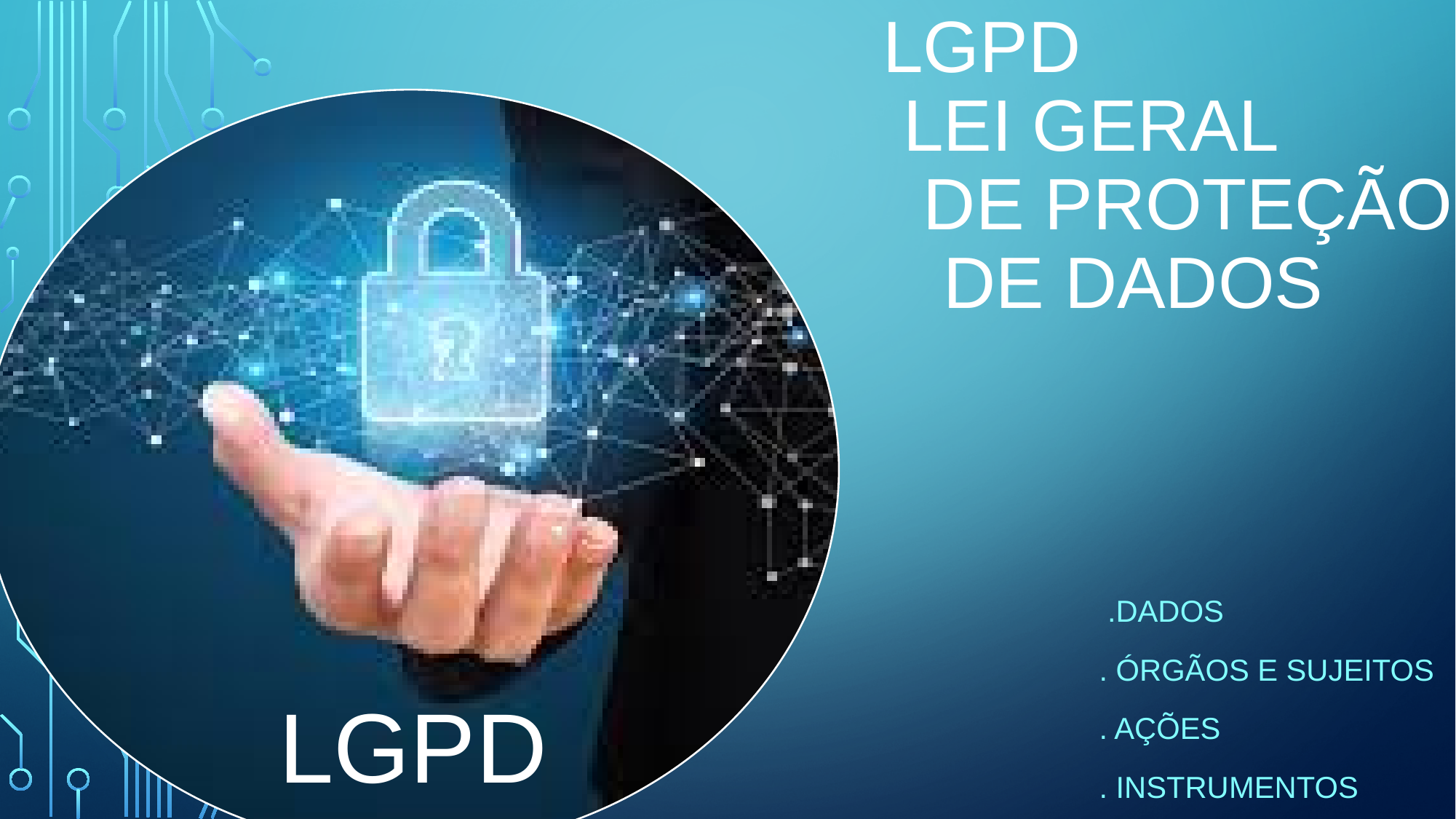

# LGPD lei geral de proteção de dados
LGPD
 .dados
. órgãos e sujeitos
. ações
. instrumentos